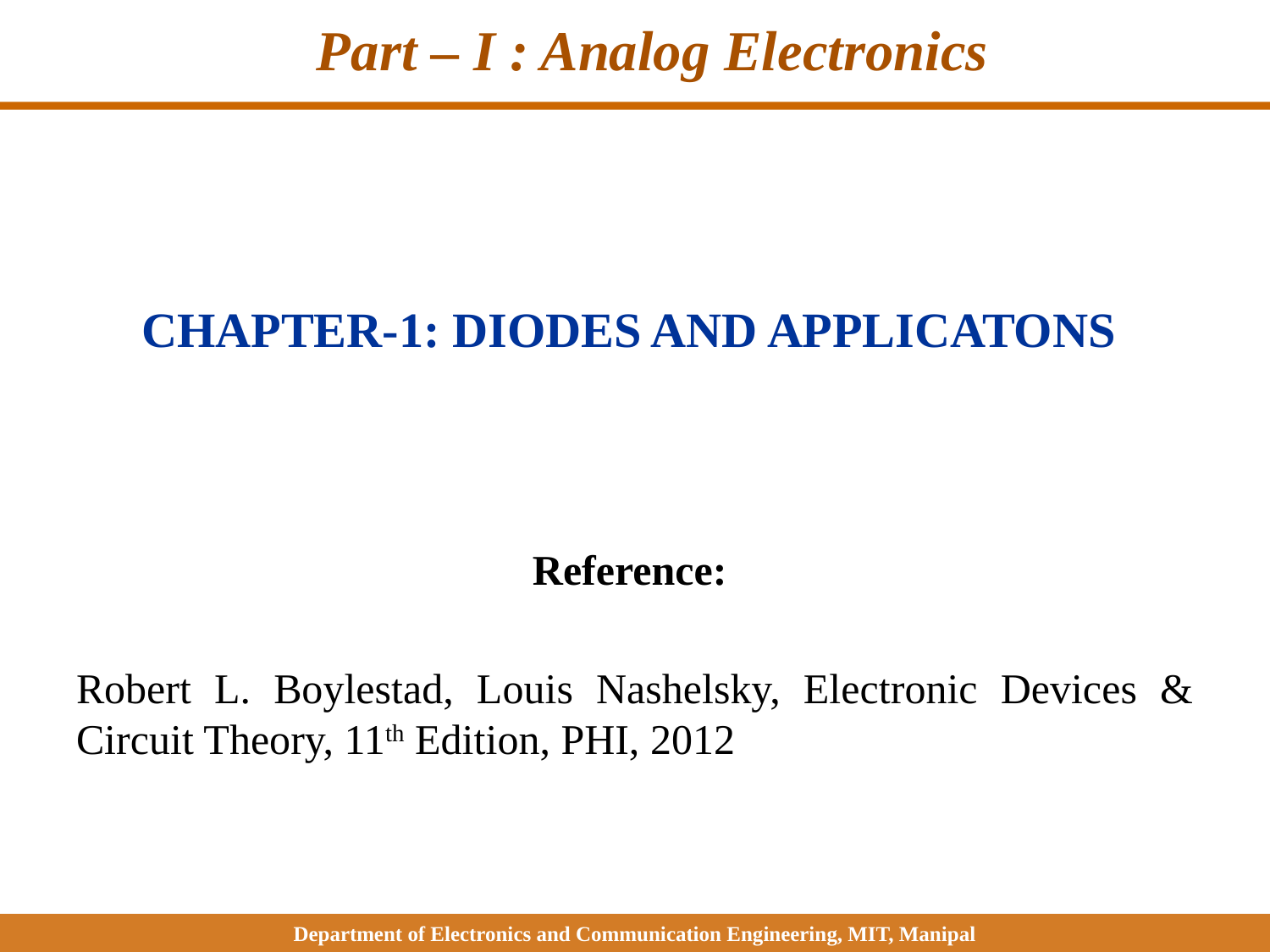

# Part – I : Analog Electronics

CHAPTER-1: DIODES AND APPLICATONS

Reference:

Robert L. Boylestad, Louis Nashelsky, Electronic Devices & Circuit Theory, 11th Edition, PHI, 2012

1

Department of Electronics and Communication Engineering, MIT, Manipal